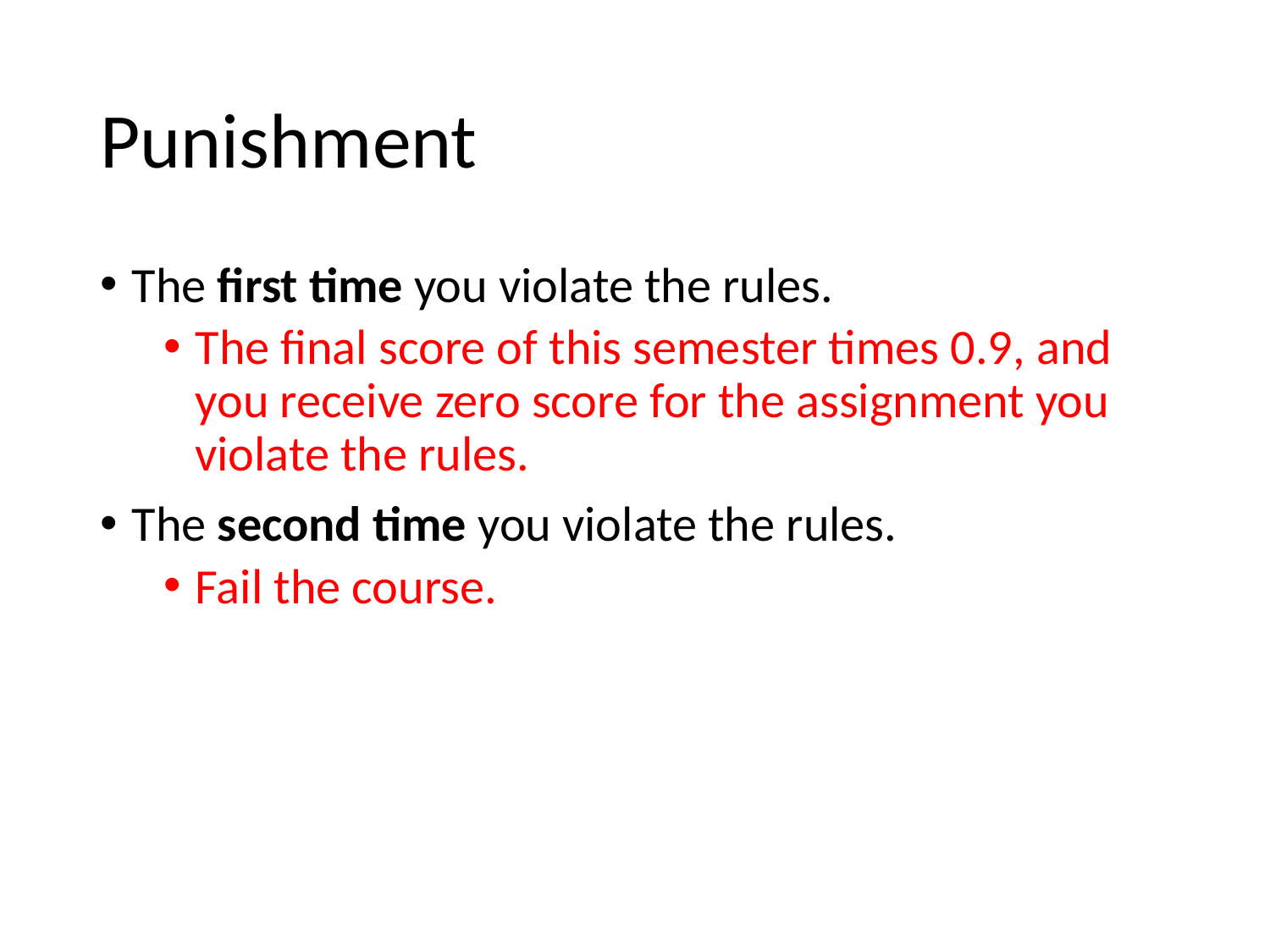

# Punishment
The first time you violate the rules.
The final score of this semester times 0.9, and you receive zero score for the assignment you violate the rules.
The second time you violate the rules.
Fail the course.